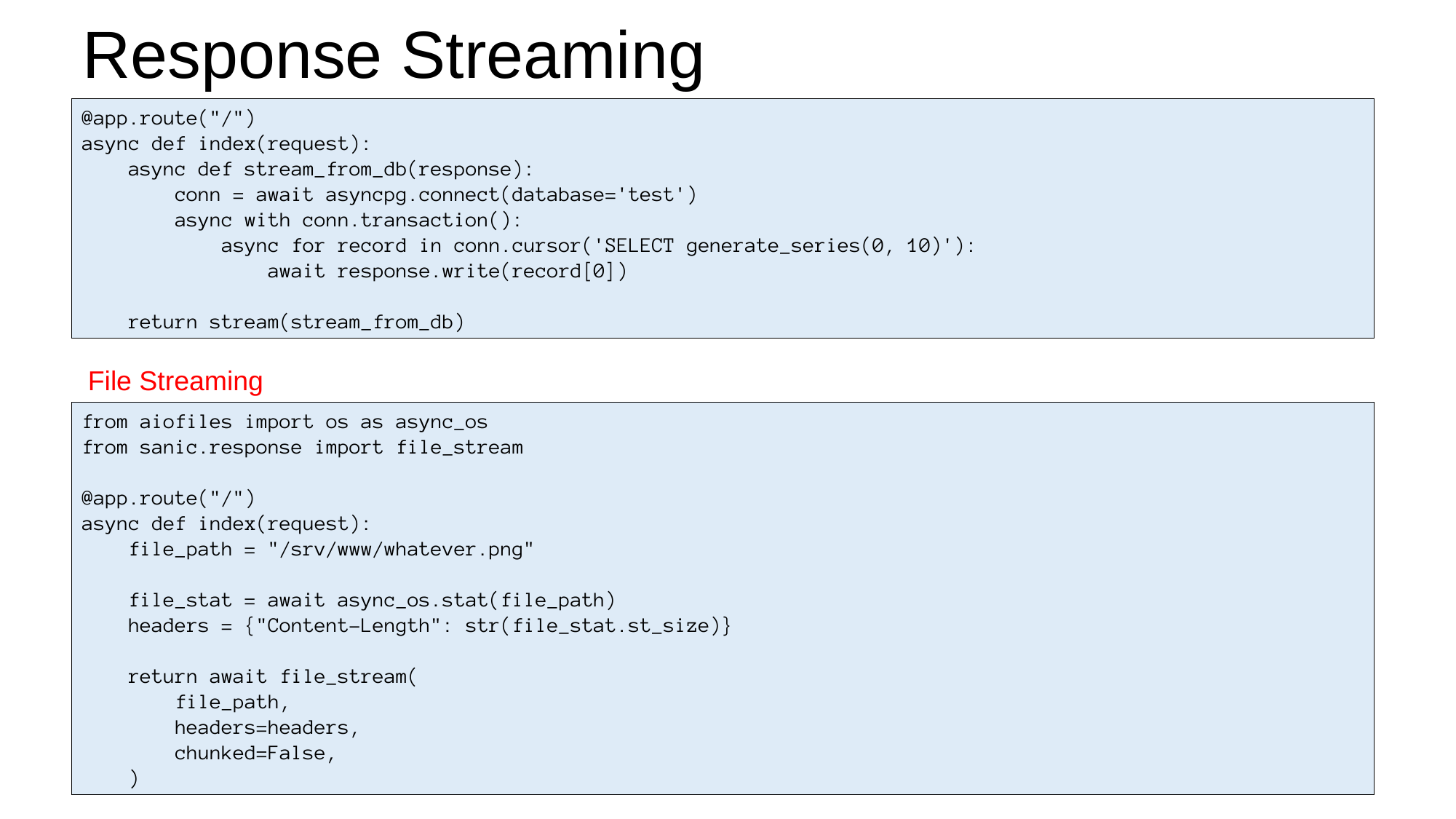

# Response Streaming
@app.route("/")
async def index(request):
    async def stream_from_db(response):
        conn = await asyncpg.connect(database='test')
        async with conn.transaction():
            async for record in conn.cursor('SELECT generate_series(0, 10)'):
                await response.write(record[0])

    return stream(stream_from_db)
File Streaming
from aiofiles import os as async_os
from sanic.response import file_stream

@app.route("/")
async def index(request):
    file_path = "/srv/www/whatever.png"

    file_stat = await async_os.stat(file_path)
    headers = {"Content-Length": str(file_stat.st_size)}

    return await file_stream(
        file_path,
        headers=headers,
        chunked=False,
    )